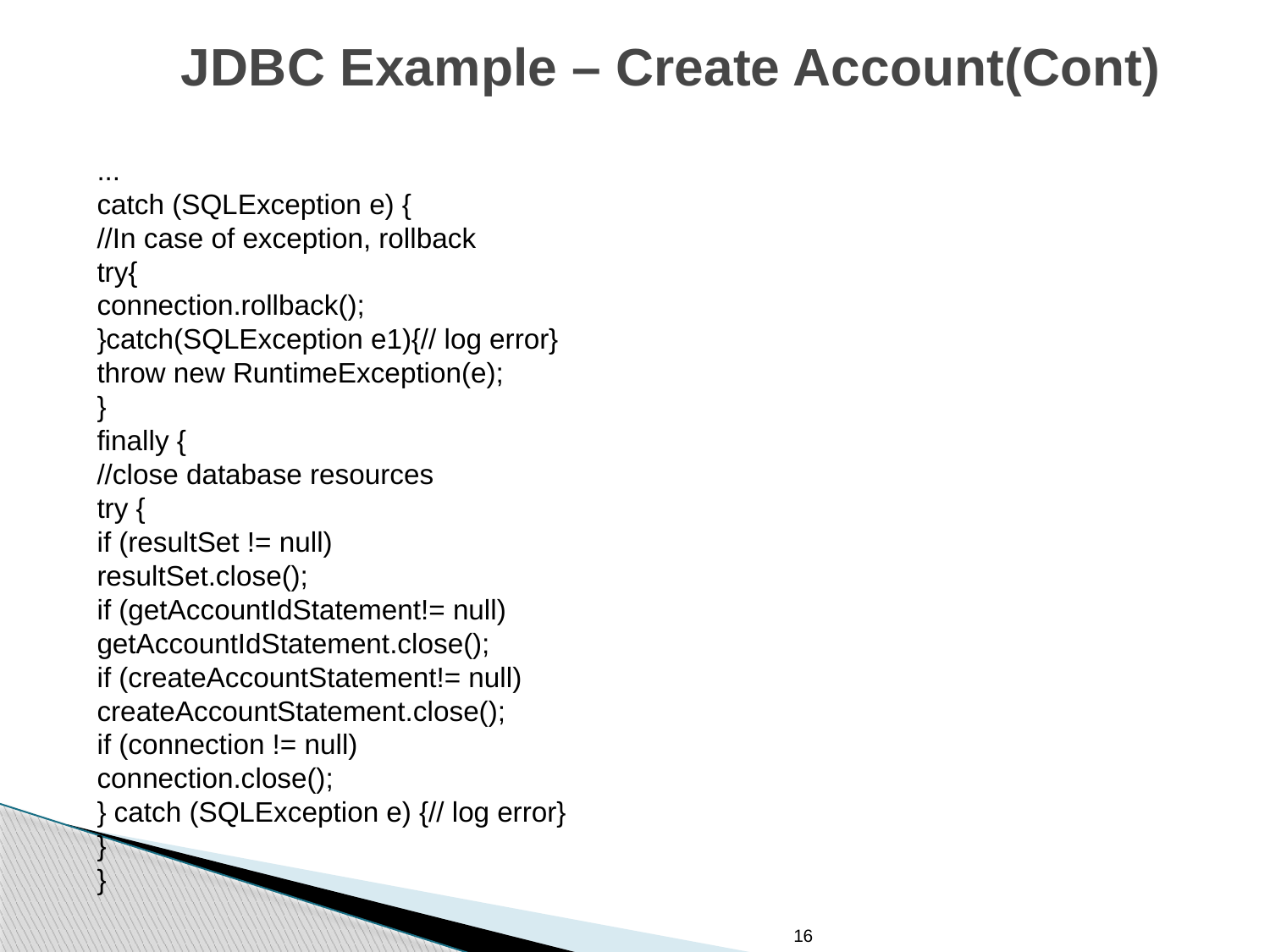

# JDBC Example – Create Account(Cont)
...
catch (SQLException e) {
//In case of exception, rollback
try{
connection.rollback();
}catch(SQLException e1){// log error}
throw new RuntimeException(e);
}
finally {
//close database resources
try {
if (resultSet != null)
resultSet.close();
if (getAccountIdStatement!= null)
getAccountIdStatement.close();
if (createAccountStatement!= null)
createAccountStatement.close();
if (connection != null)
connection.close();
} catch (SQLException e) {// log error}
}
}
16